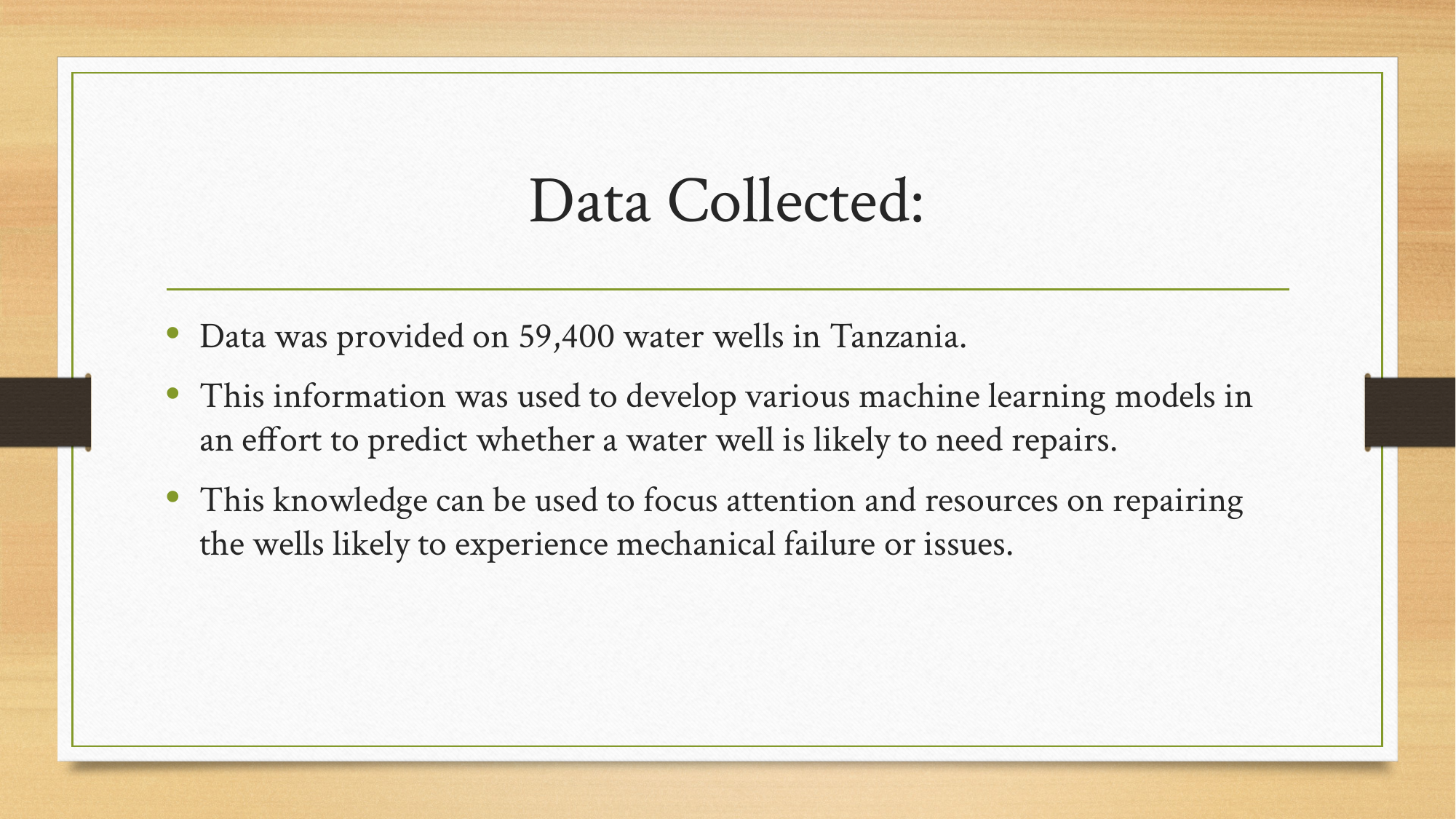

# Data Collected:
Data was provided on 59,400 water wells in Tanzania.
This information was used to develop various machine learning models in an effort to predict whether a water well is likely to need repairs.
This knowledge can be used to focus attention and resources on repairing the wells likely to experience mechanical failure or issues.